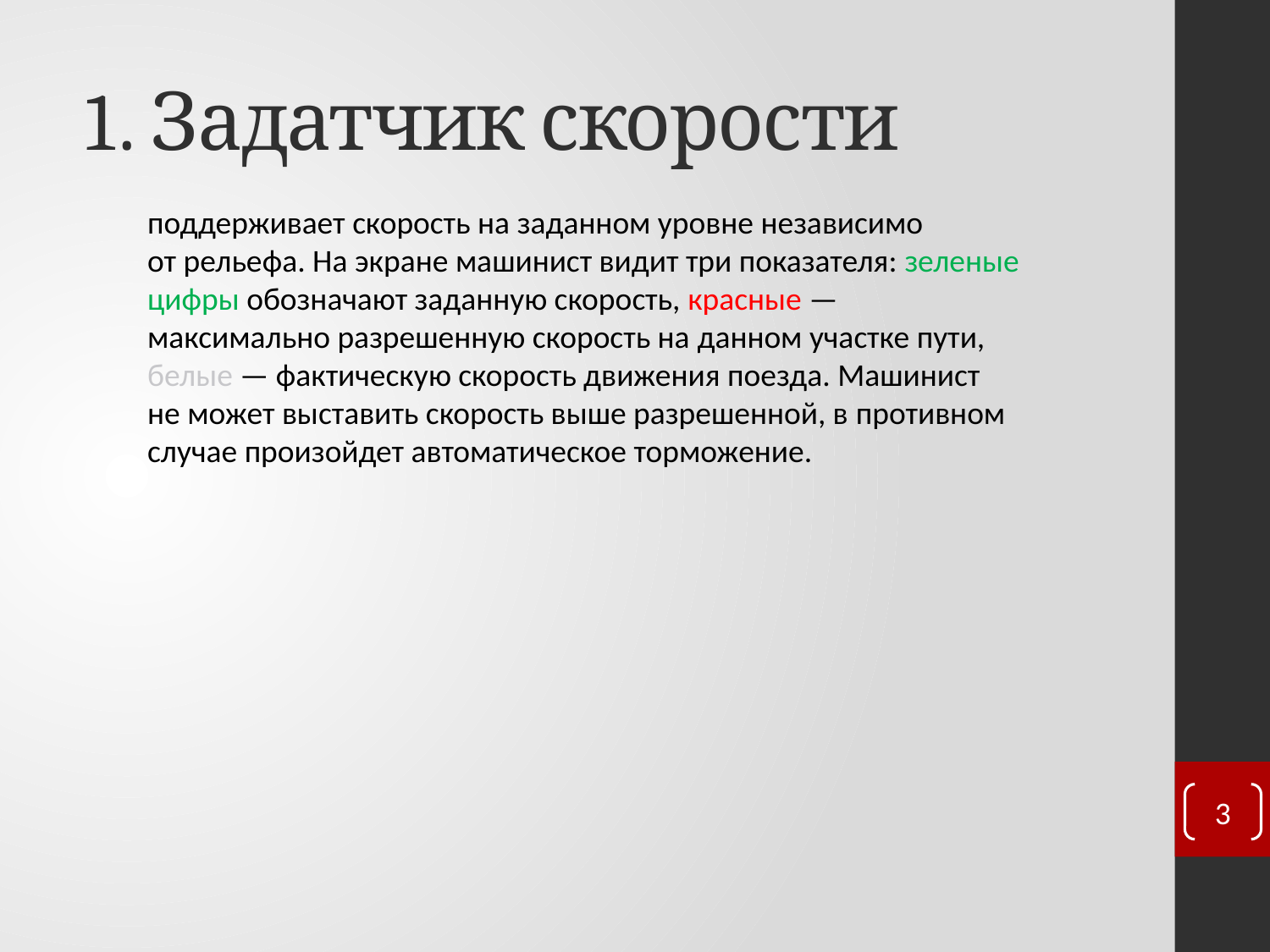

# 1. Задатчик скорости
поддерживает скорость на заданном уровне независимо от рельефа. На экране машинист видит три показателя: зеленые цифры обозначают заданную скорость, красные — максимально разрешенную скорость на данном участке пути, белые — фактическую скорость движения поезда. Машинист не может выставить скорость выше разрешенной, в противном случае произойдет автоматическое торможение.
3